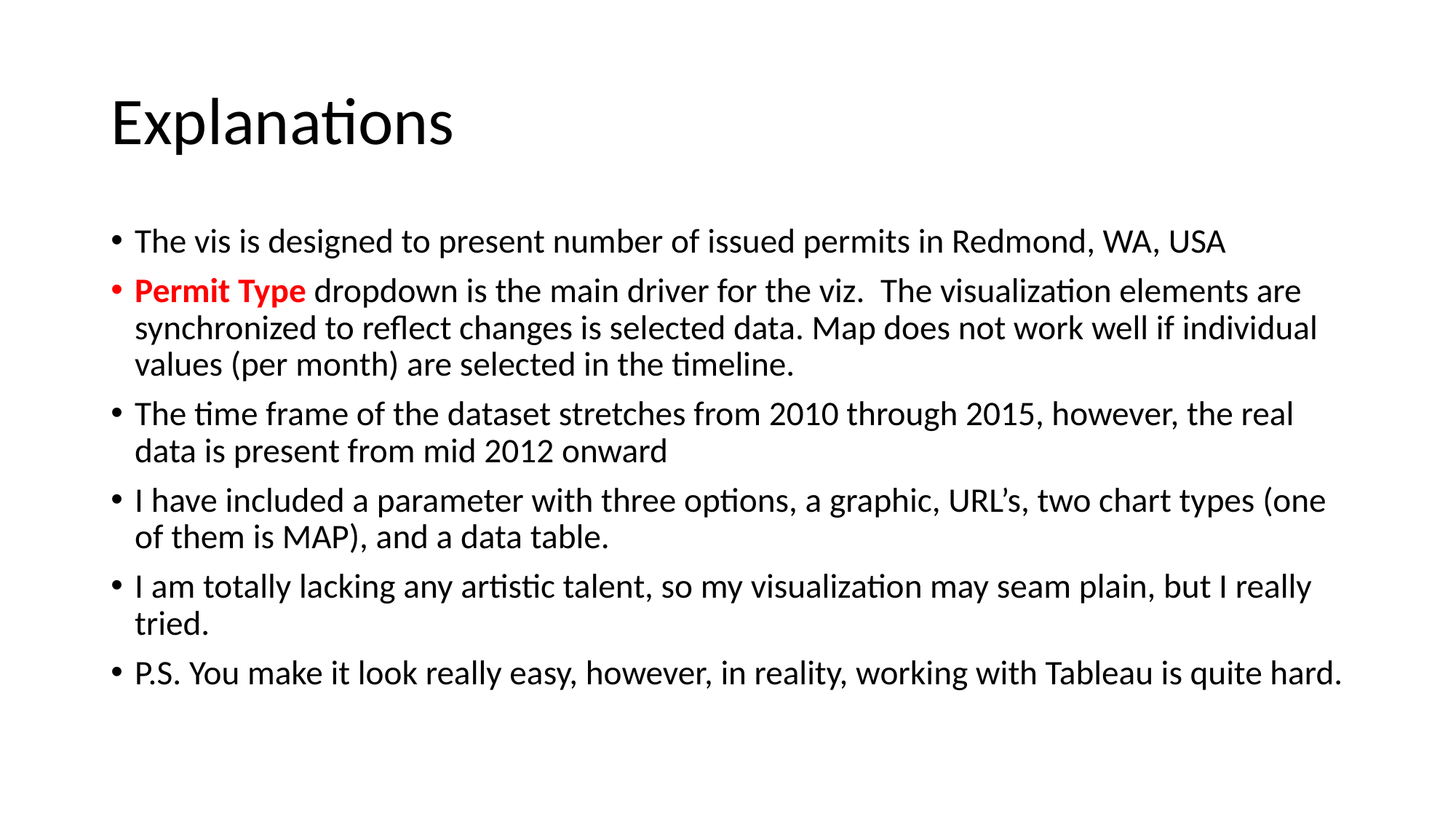

# Explanations
The vis is designed to present number of issued permits in Redmond, WA, USA
Permit Type dropdown is the main driver for the viz.  The visualization elements are synchronized to reflect changes is selected data. Map does not work well if individual values (per month) are selected in the timeline.
The time frame of the dataset stretches from 2010 through 2015, however, the real data is present from mid 2012 onward
I have included a parameter with three options, a graphic, URL’s, two chart types (one of them is MAP), and a data table.
I am totally lacking any artistic talent, so my visualization may seam plain, but I really tried.
P.S. You make it look really easy, however, in reality, working with Tableau is quite hard.